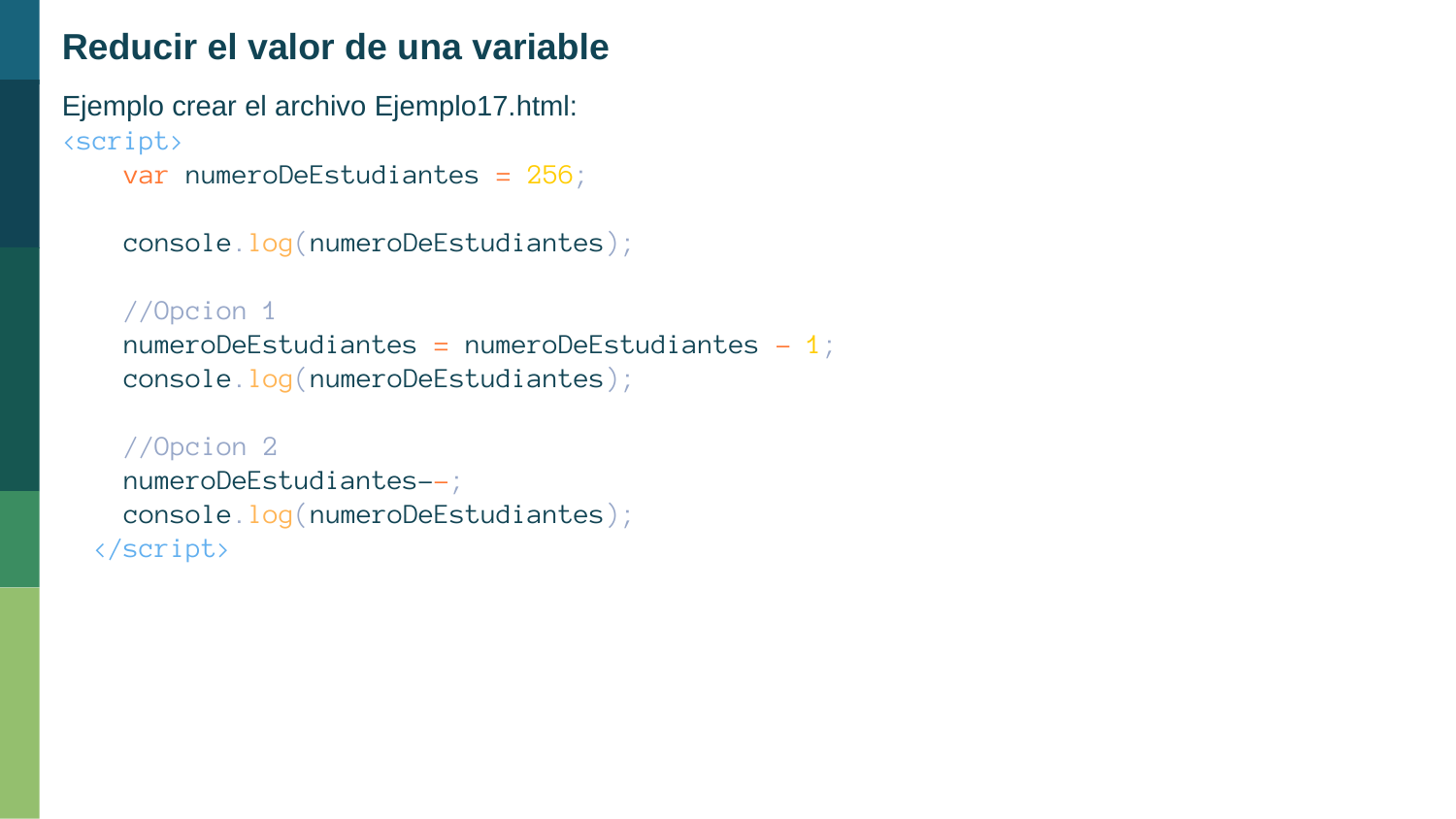

Reducir el valor de una variable
Ejemplo crear el archivo Ejemplo17.html:
<script>
    var numeroDeEstudiantes = 256;
    console.log(numeroDeEstudiantes);

    //Opcion 1
    numeroDeEstudiantes = numeroDeEstudiantes - 1;
    console.log(numeroDeEstudiantes);

    //Opcion 2
    numeroDeEstudiantes--;
    console.log(numeroDeEstudiantes);
  </script>